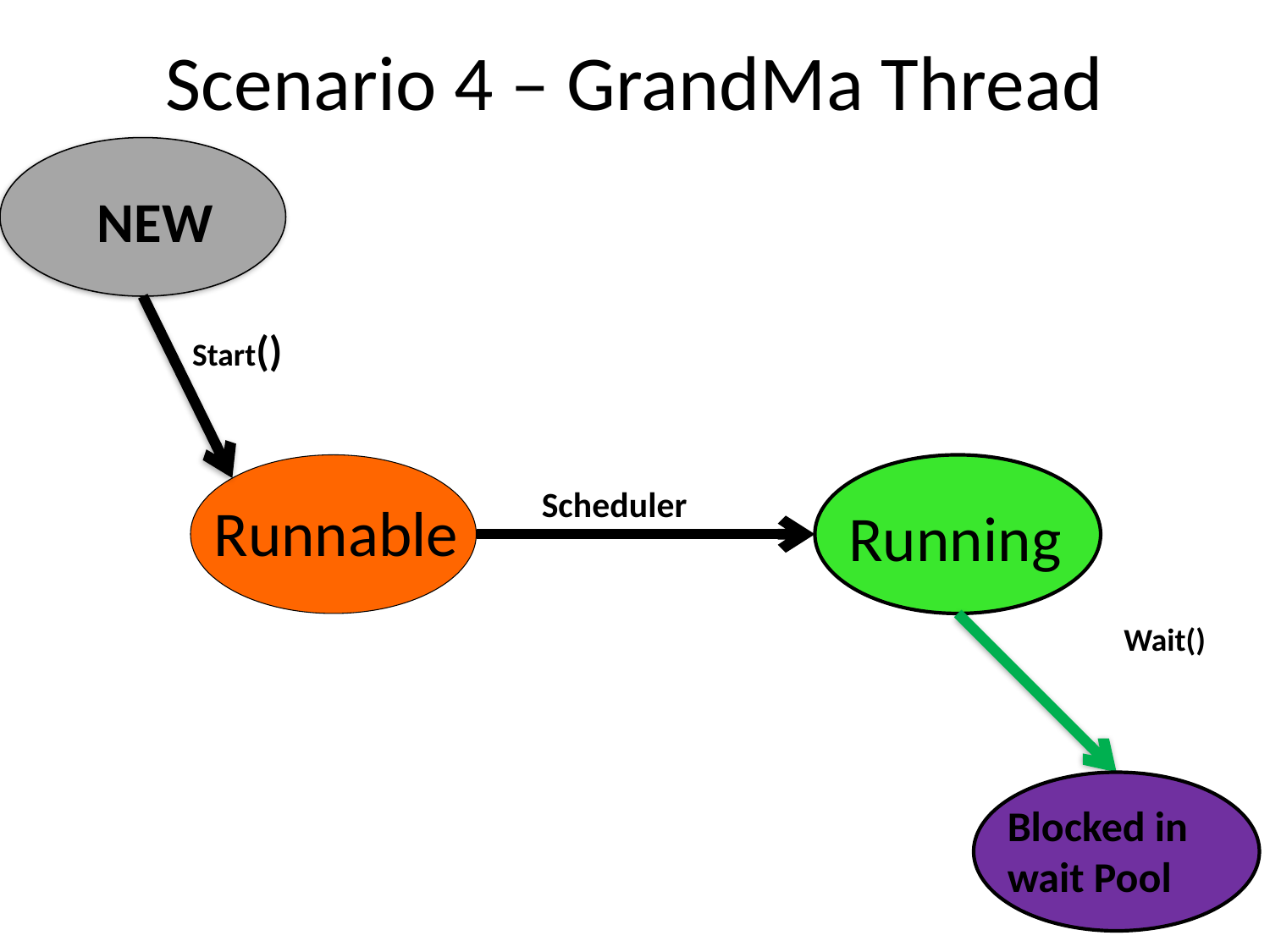

# Scenario 4 – GrandMa Thread

NEW
Start()

Running
Scheduler
Runnable
Wait()

Blocked in wait Pool